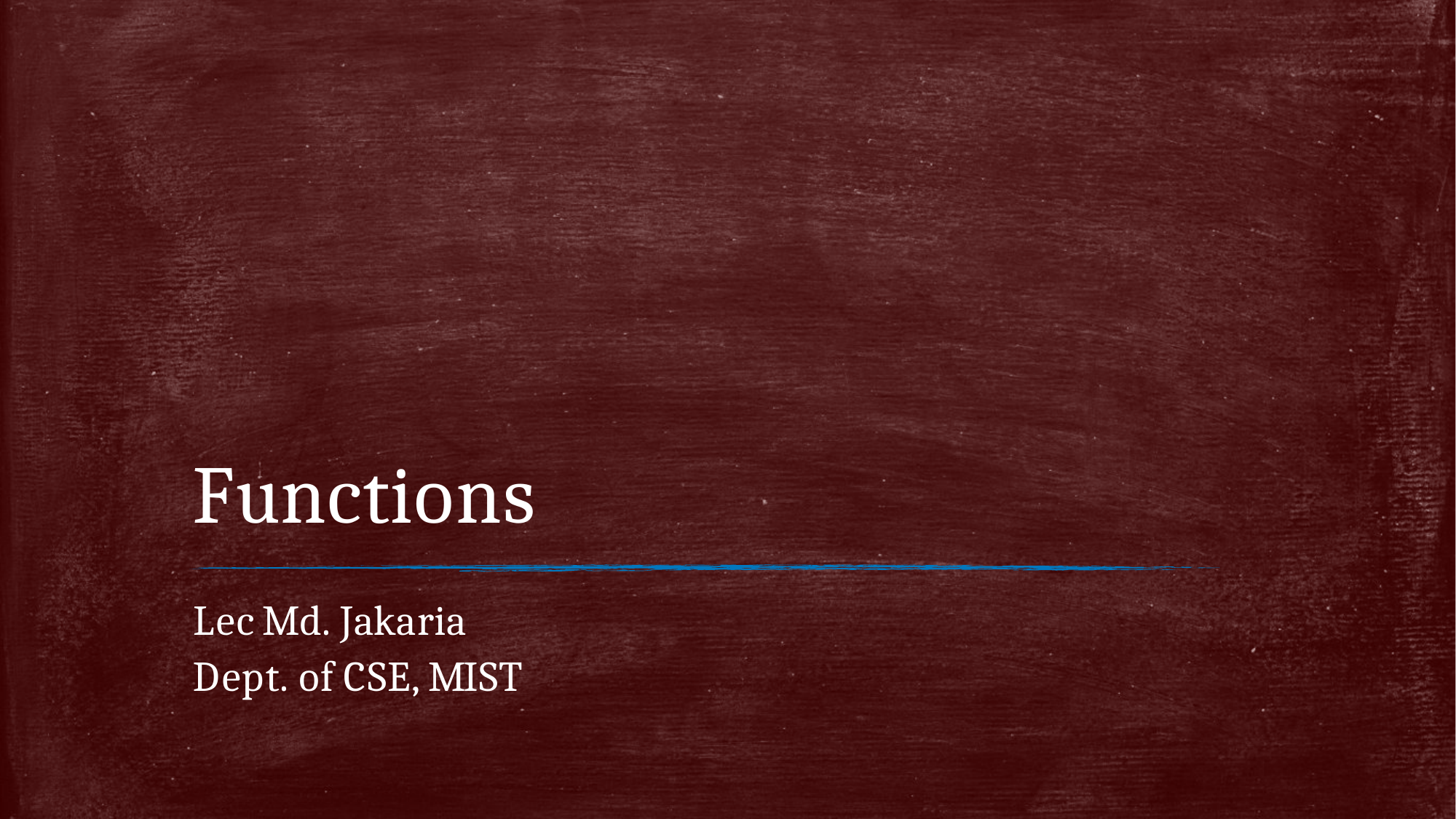

# Functions
Lec Md. Jakaria
Dept. of CSE, MIST